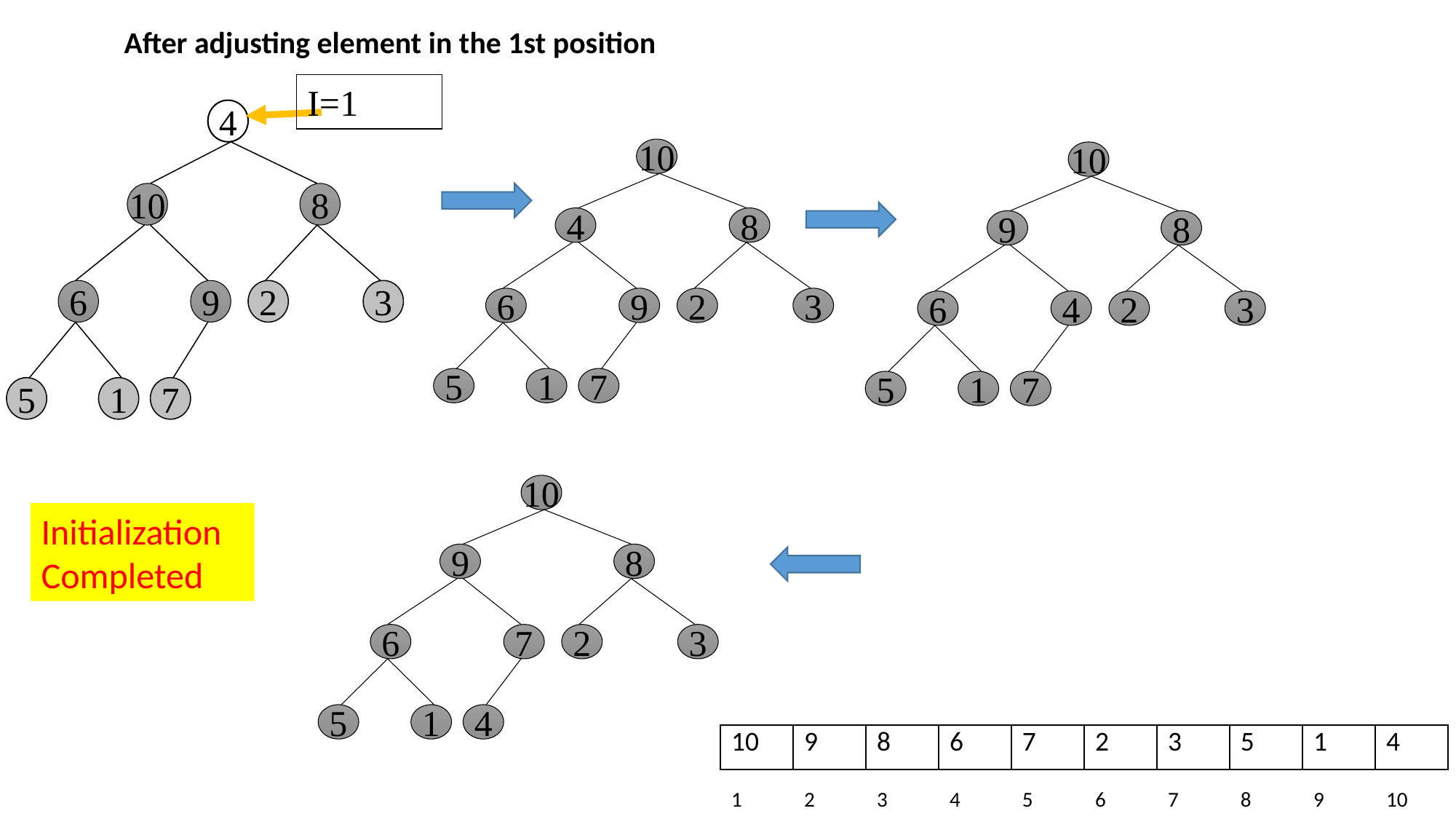

After adjusting element in the 1st position
I=1
4

10
8

6
9
2
3

5
1
7
10

4
8

6
9
2
3

5
1
7
10

9
8

6
4
2
3

5
1
7

10

9
8

6
7
2
3

5
1
4
Initialization Completed

| 10 | 9 | 8 | 6 | 7 | 2 | 3 | 5 | 1 | 4 |
| --- | --- | --- | --- | --- | --- | --- | --- | --- | --- |
| 1 | 2 | 3 | 4 | 5 | 6 | 7 | 8 | 9 | 10 |
| --- | --- | --- | --- | --- | --- | --- | --- | --- | --- |
42